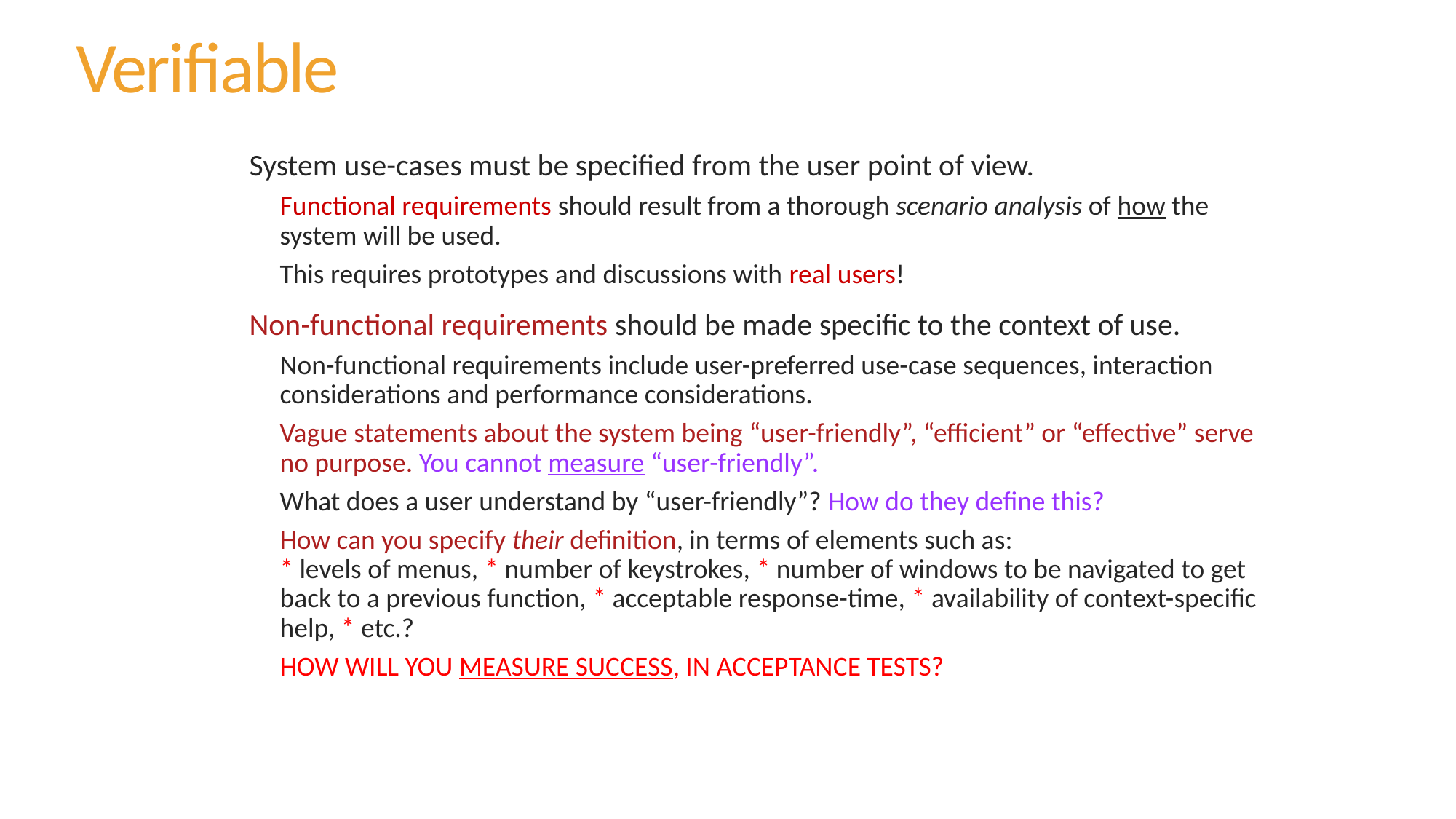

# Verifiable
System use-cases must be specified from the user point of view.
Functional requirements should result from a thorough scenario analysis of how the system will be used.
This requires prototypes and discussions with real users!
Non-functional requirements should be made specific to the context of use.
Non-functional requirements include user-preferred use-case sequences, interaction considerations and performance considerations.
Vague statements about the system being “user-friendly”, “efficient” or “effective” serve no purpose. You cannot measure “user-friendly”.
What does a user understand by “user-friendly”? How do they define this?
How can you specify their definition, in terms of elements such as:
* levels of menus, * number of keystrokes, * number of windows to be navigated to get back to a previous function, * acceptable response-time, * availability of context-specific help, * etc.?
HOW WILL YOU MEASURE SUCCESS, IN ACCEPTANCE TESTS?